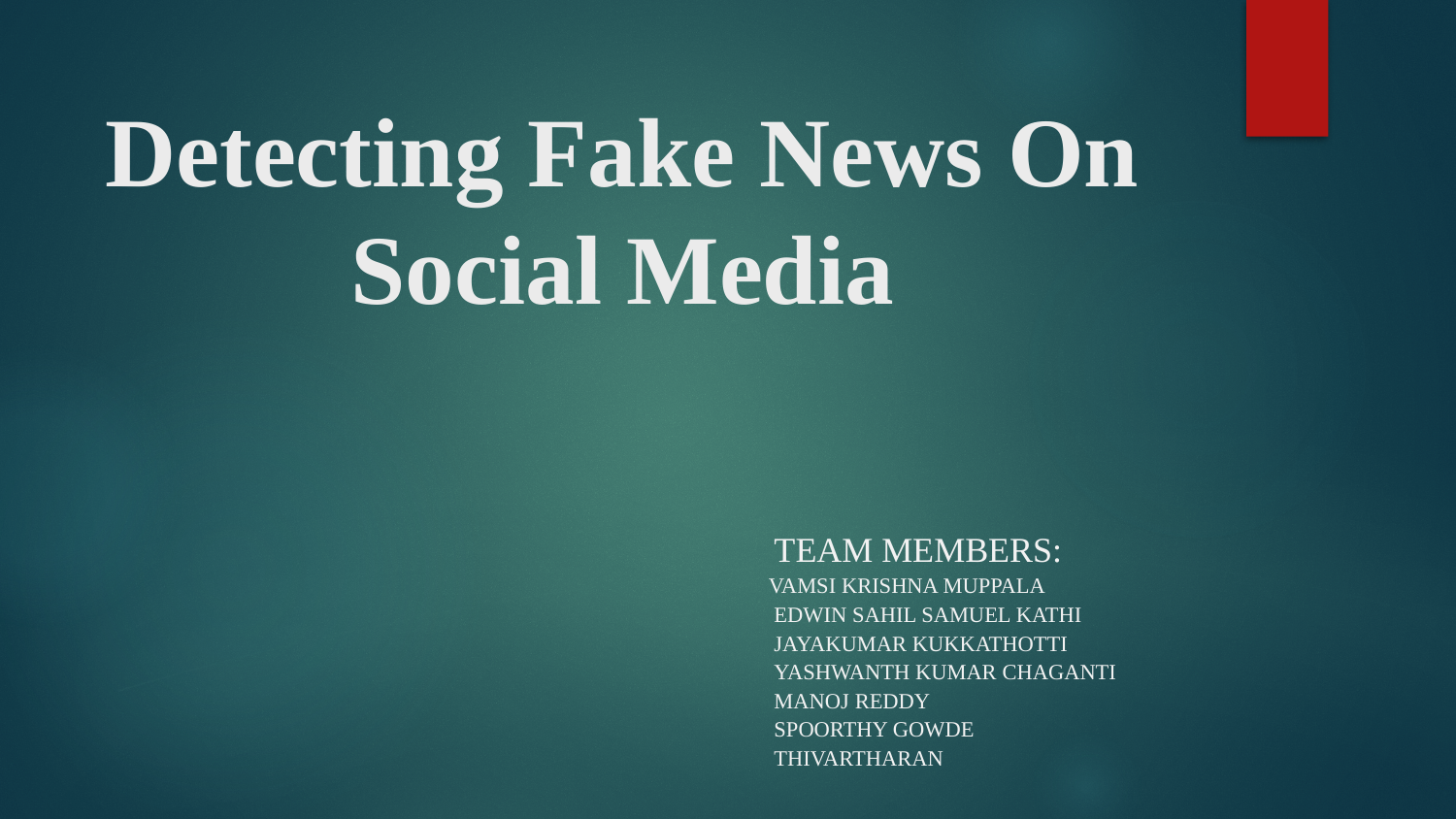

# Detecting Fake News On Social Media
 Team Members:
Vamsi Krishna Muppala
 Edwin Sahil Samuel Kathi
 Jayakumar Kukkathotti
 Yashwanth Kumar Chaganti
 Manoj Reddy
 Spoorthy Gowde
 Thivartharan